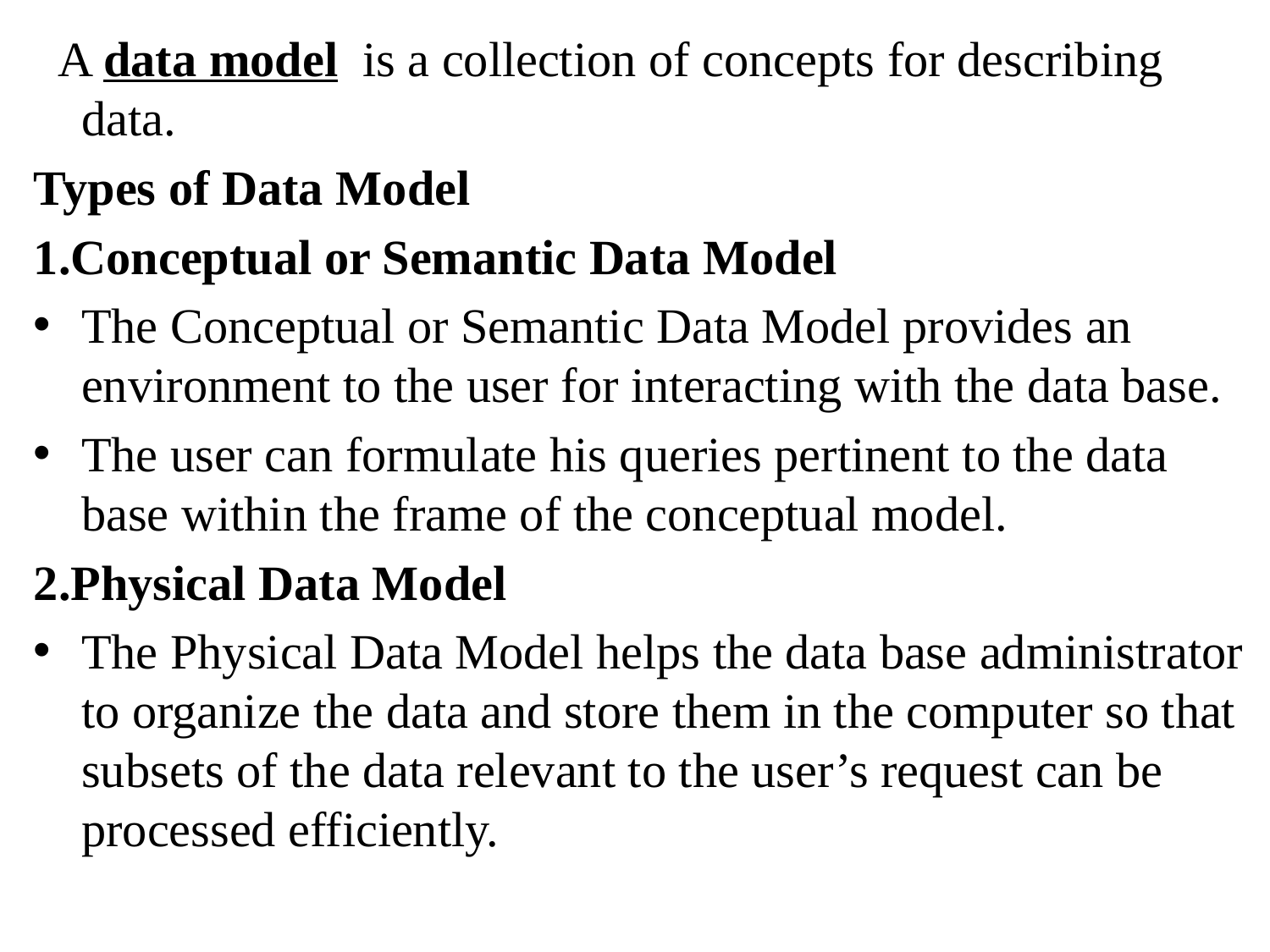

A data model  is a collection of concepts for describing data.
Types of Data Model
1.Conceptual or Semantic Data Model
The Conceptual or Semantic Data Model provides an environment to the user for interacting with the data base.
The user can formulate his queries pertinent to the data base within the frame of the conceptual model.
2.Physical Data Model
The Physical Data Model helps the data base administrator to organize the data and store them in the computer so that subsets of the data relevant to the user’s request can be processed efficiently.